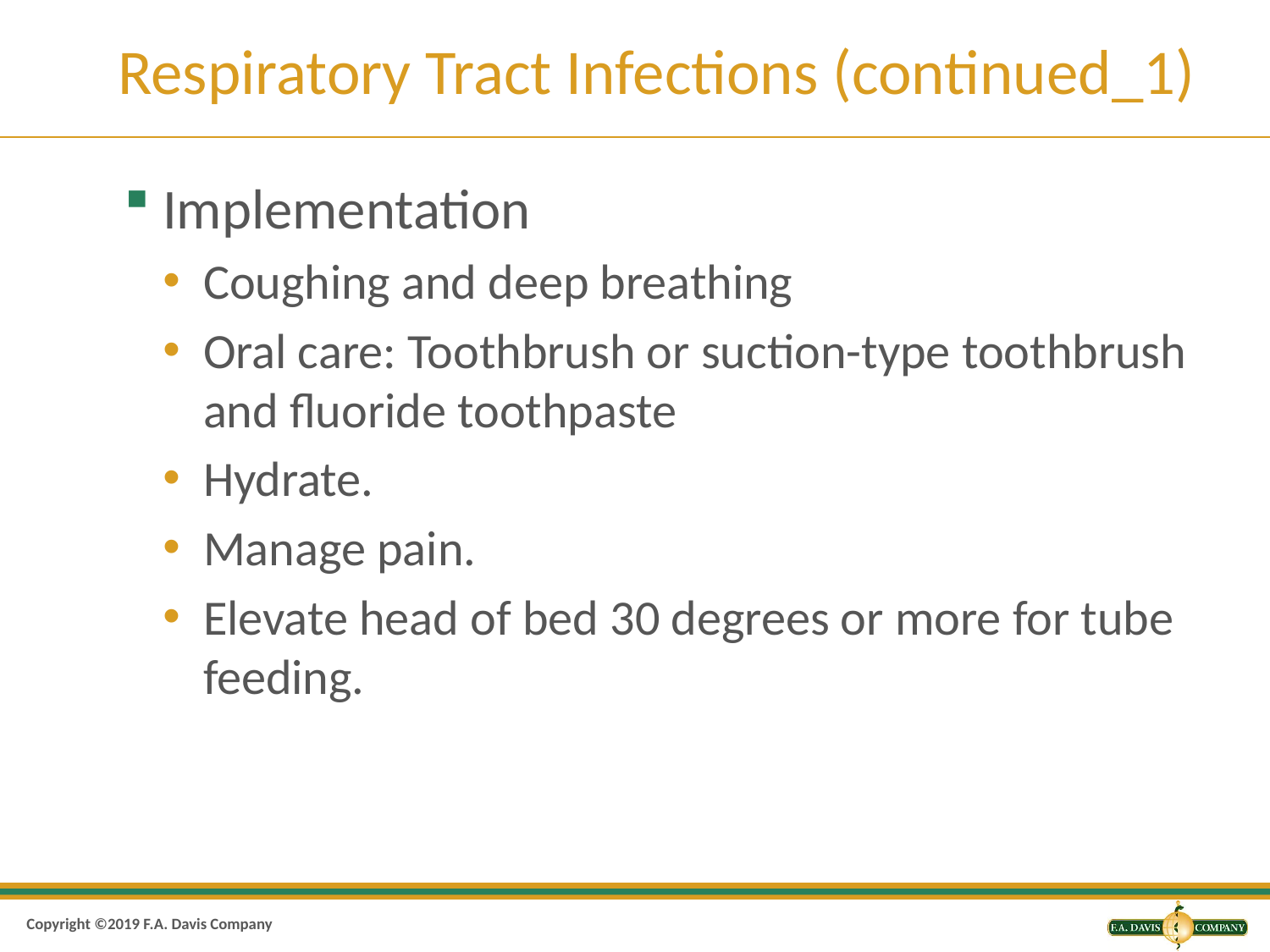

# Respiratory Tract Infections (continued_1)
Implementation
Coughing and deep breathing
Oral care: Toothbrush or suction-type toothbrush and fluoride toothpaste
Hydrate.
Manage pain.
Elevate head of bed 30 degrees or more for tube feeding.